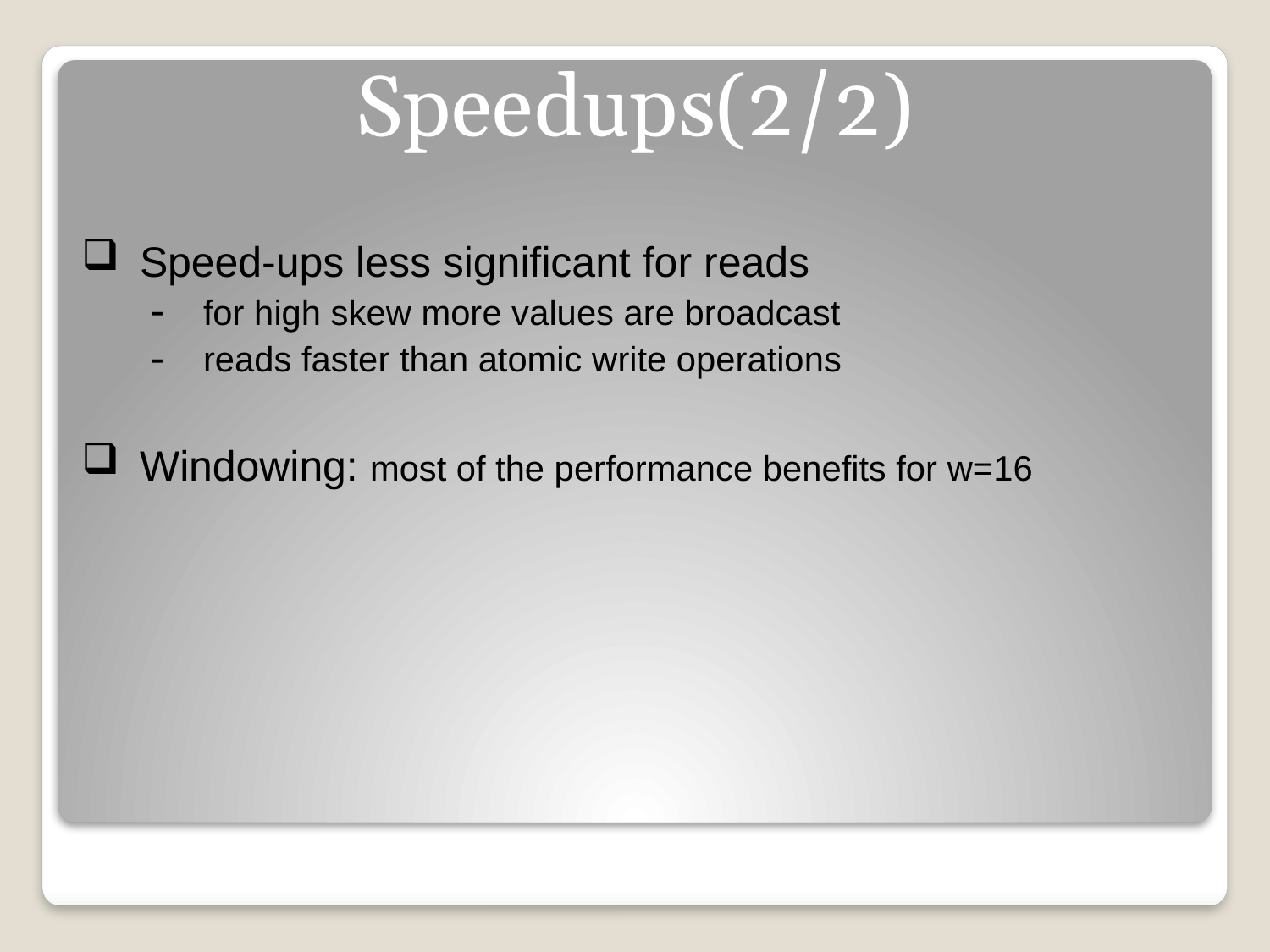

# Speedups(2/2)
Speed-ups less significant for reads
for high skew more values are broadcast
reads faster than atomic write operations

Windowing: most of the performance benefits for w=16